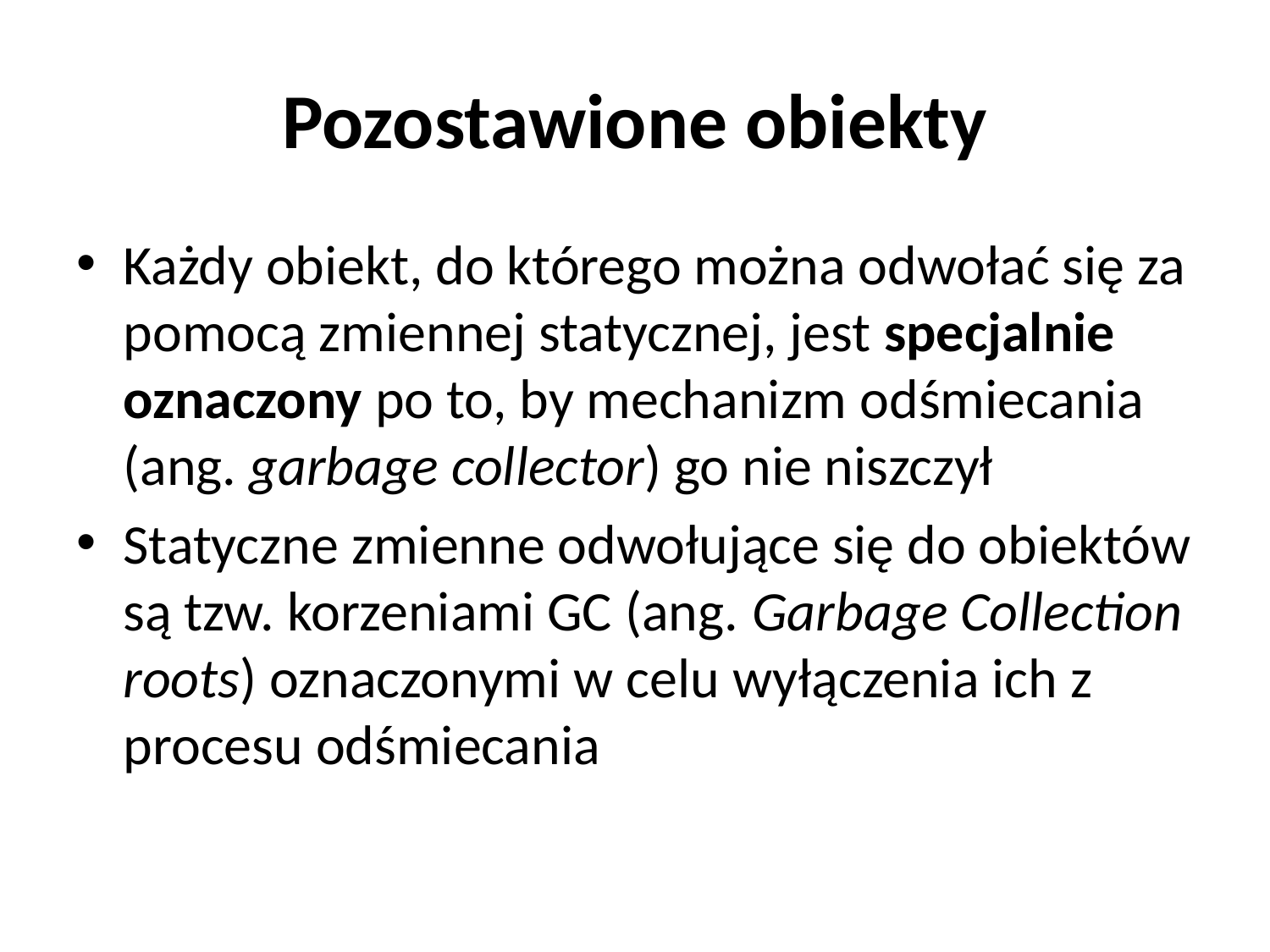

# Pozostawione obiekty
Każdy obiekt, do którego można odwołać się za pomocą zmiennej statycznej, jest specjalnie oznaczony po to, by mechanizm odśmiecania (ang. garbage collector) go nie niszczył
Statyczne zmienne odwołujące się do obiektów są tzw. korzeniami GC (ang. Garbage Collection roots) oznaczonymi w celu wyłączenia ich z procesu odśmiecania